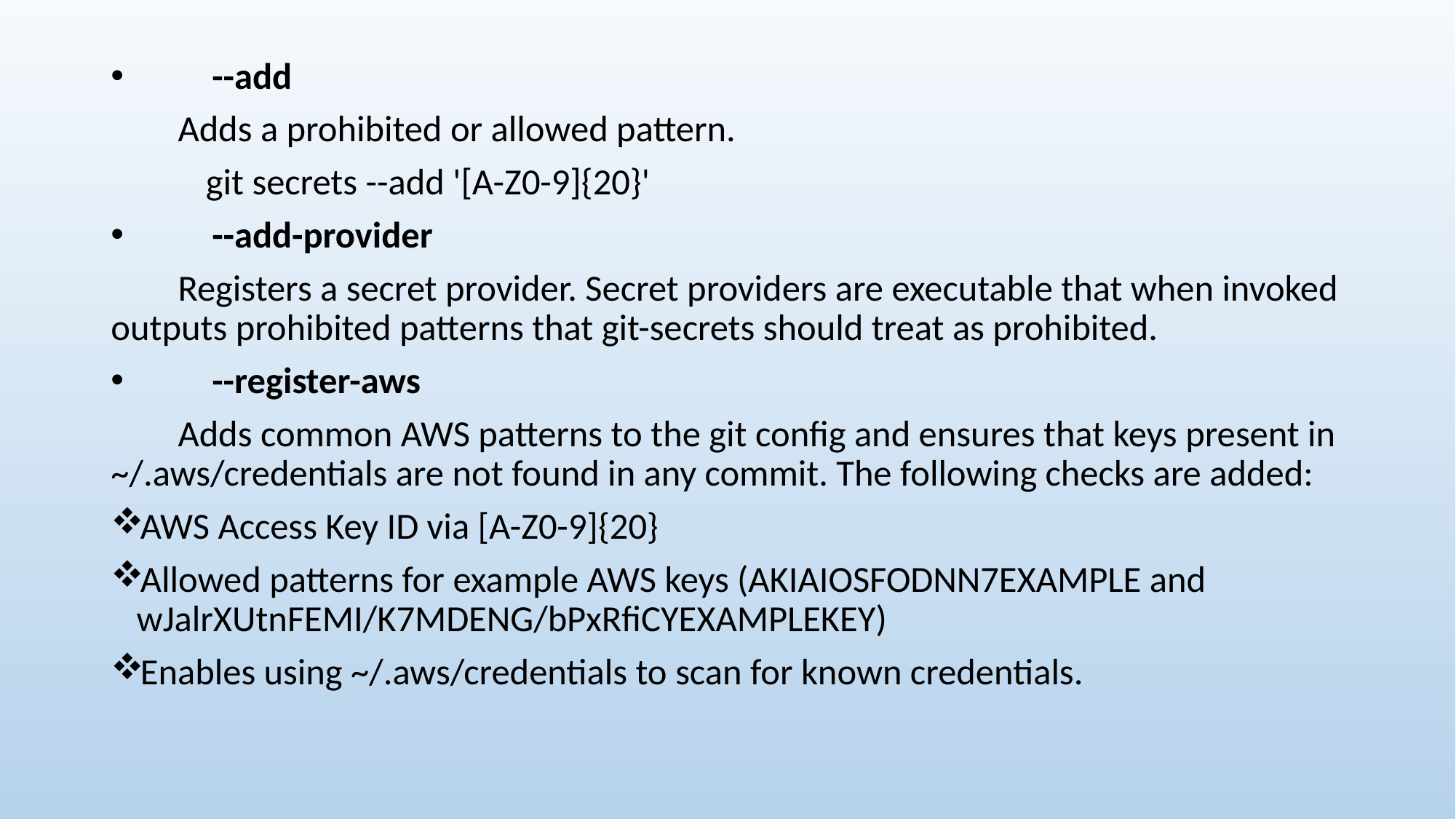

--add
        Adds a prohibited or allowed pattern.
	git secrets --add '[A-Z0-9]{20}'
         --add-provider
        Registers a secret provider. Secret providers are executable that when invoked outputs prohibited patterns that git-secrets should treat as prohibited.
         --register-aws
        Adds common AWS patterns to the git config and ensures that keys present in ~/.aws/credentials are not found in any commit. The following checks are added:
AWS Access Key ID via [A-Z0-9]{20}
Allowed patterns for example AWS keys (AKIAIOSFODNN7EXAMPLE and wJalrXUtnFEMI/K7MDENG/bPxRfiCYEXAMPLEKEY)
Enables using ~/.aws/credentials to scan for known credentials.